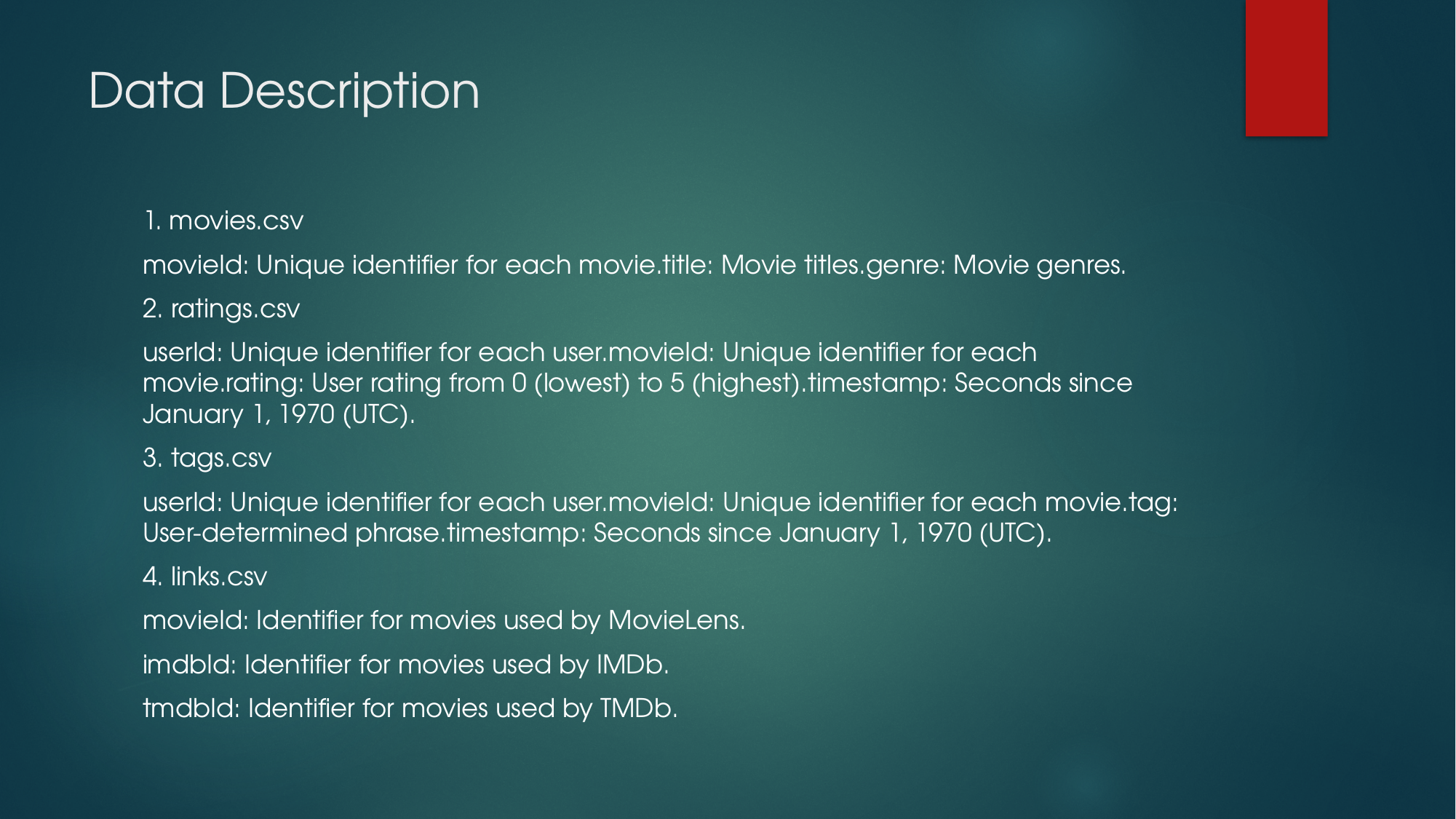

# Data Description
1. movies.csv
movieId: Unique identifier for each movie.title: Movie titles.genre: Movie genres.
2. ratings.csv
userId: Unique identifier for each user.movieId: Unique identifier for each movie.rating: User rating from 0 (lowest) to 5 (highest).timestamp: Seconds since January 1, 1970 (UTC).
3. tags.csv
userId: Unique identifier for each user.movieId: Unique identifier for each movie.tag: User-determined phrase.timestamp: Seconds since January 1, 1970 (UTC).
4. links.csv
movieId: Identifier for movies used by MovieLens.
imdbId: Identifier for movies used by IMDb.
tmdbId: Identifier for movies used by TMDb.